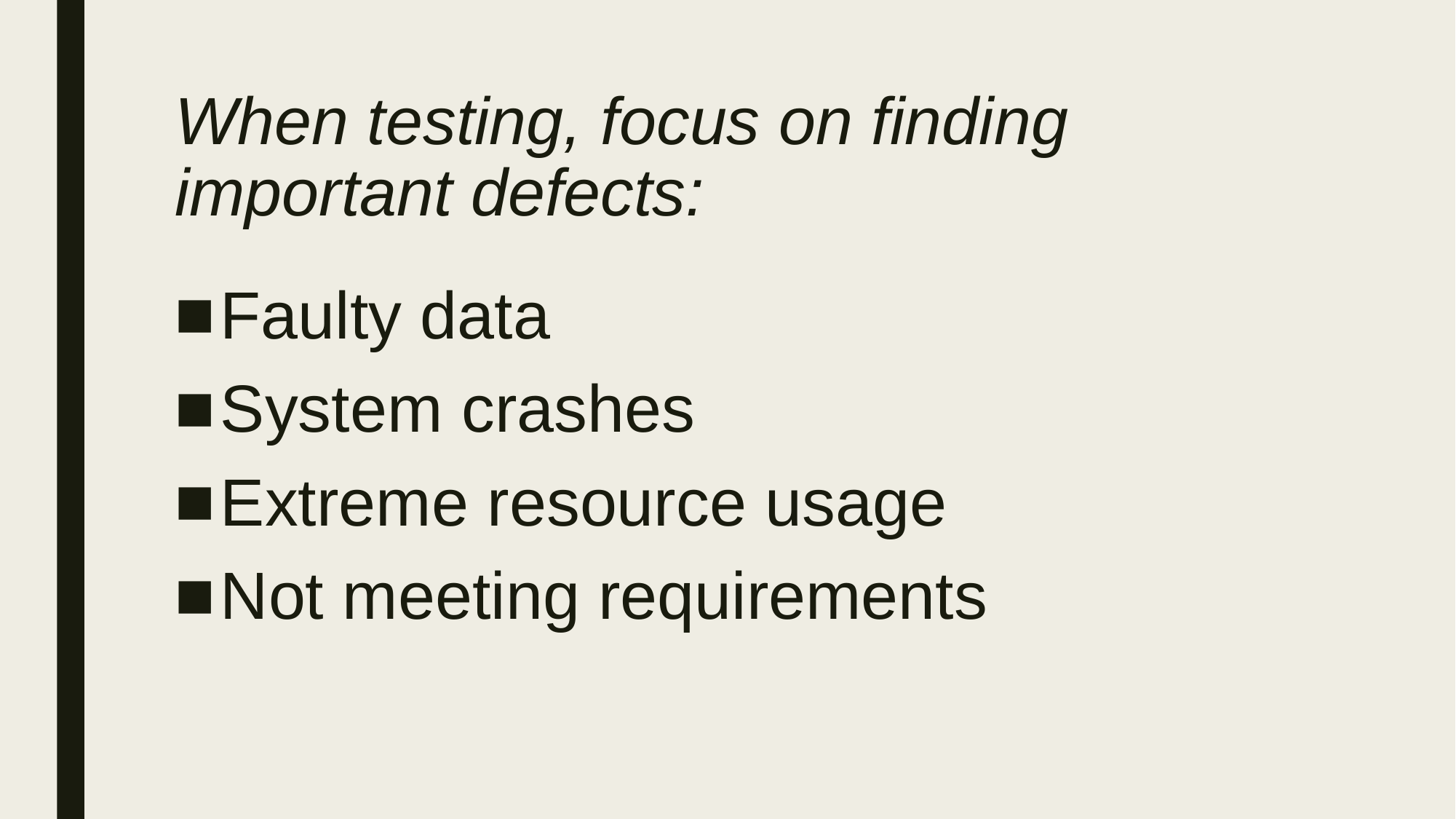

# When testing, focus on finding important defects:
Faulty data
System crashes
Extreme resource usage
Not meeting requirements